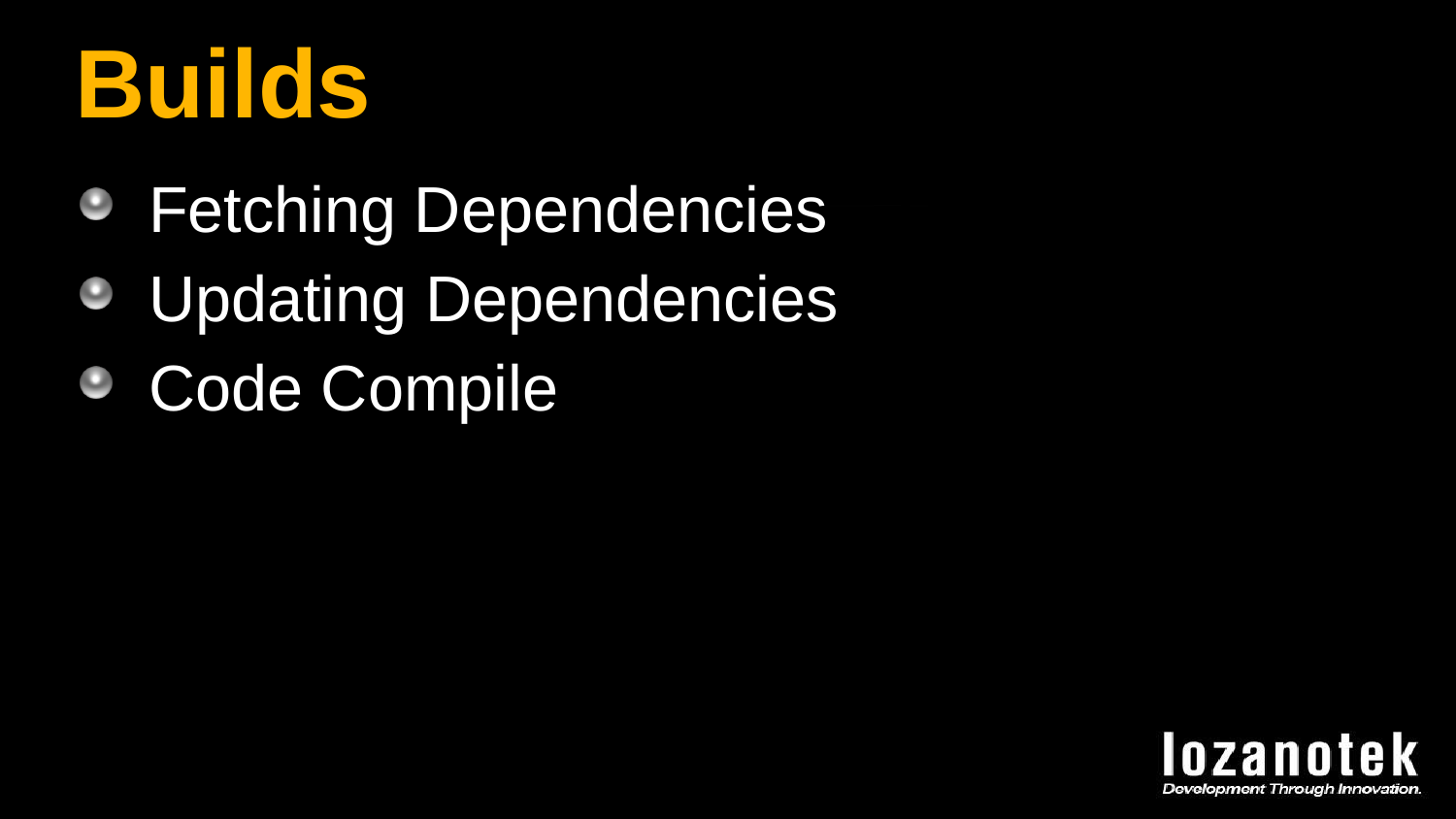

# Builds
Fetching Dependencies
Updating Dependencies
Code Compile